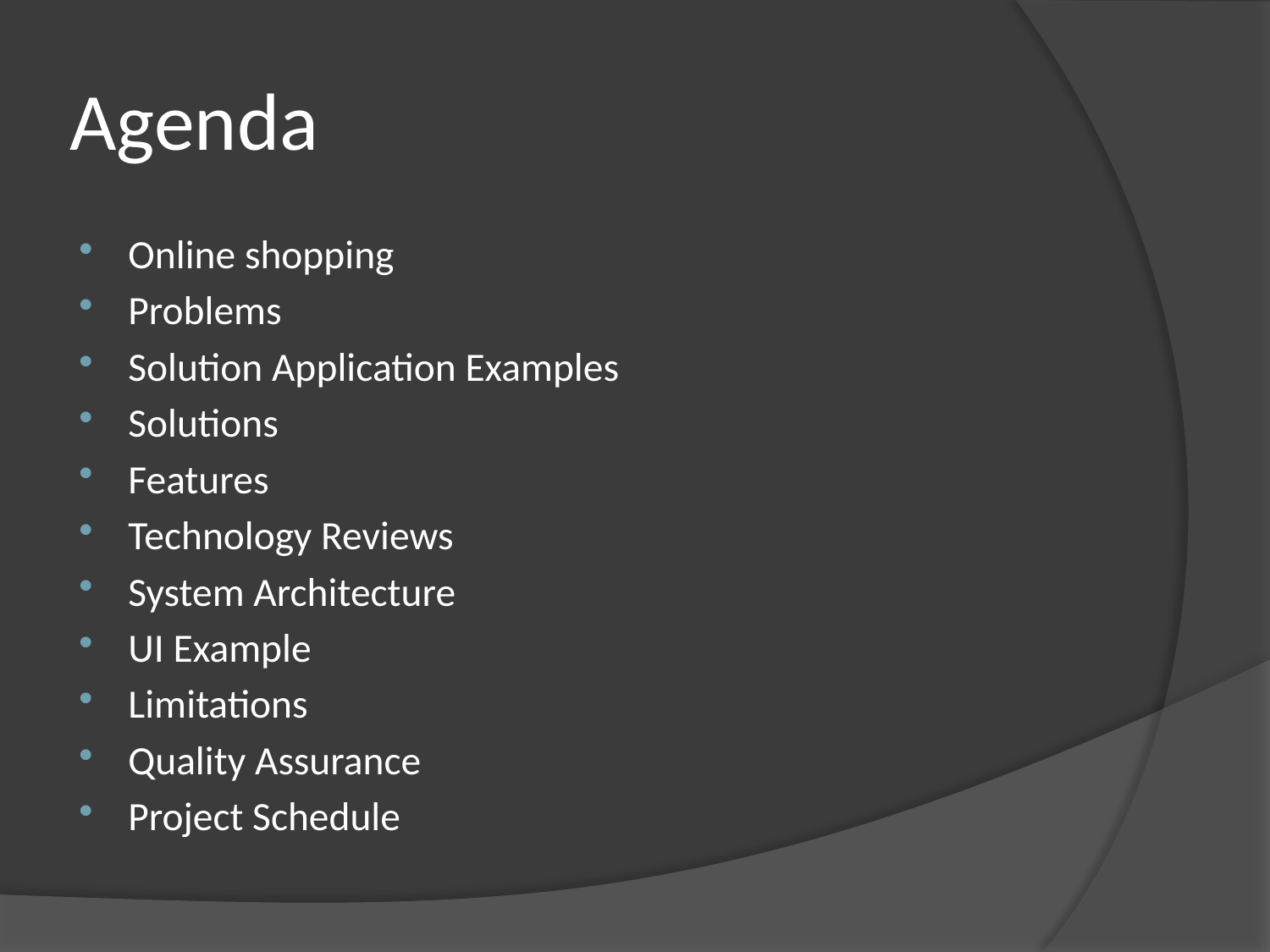

# Agenda
Online shopping
Problems
Solution Application Examples
Solutions
Features
Technology Reviews
System Architecture
UI Example
Limitations
Quality Assurance
Project Schedule